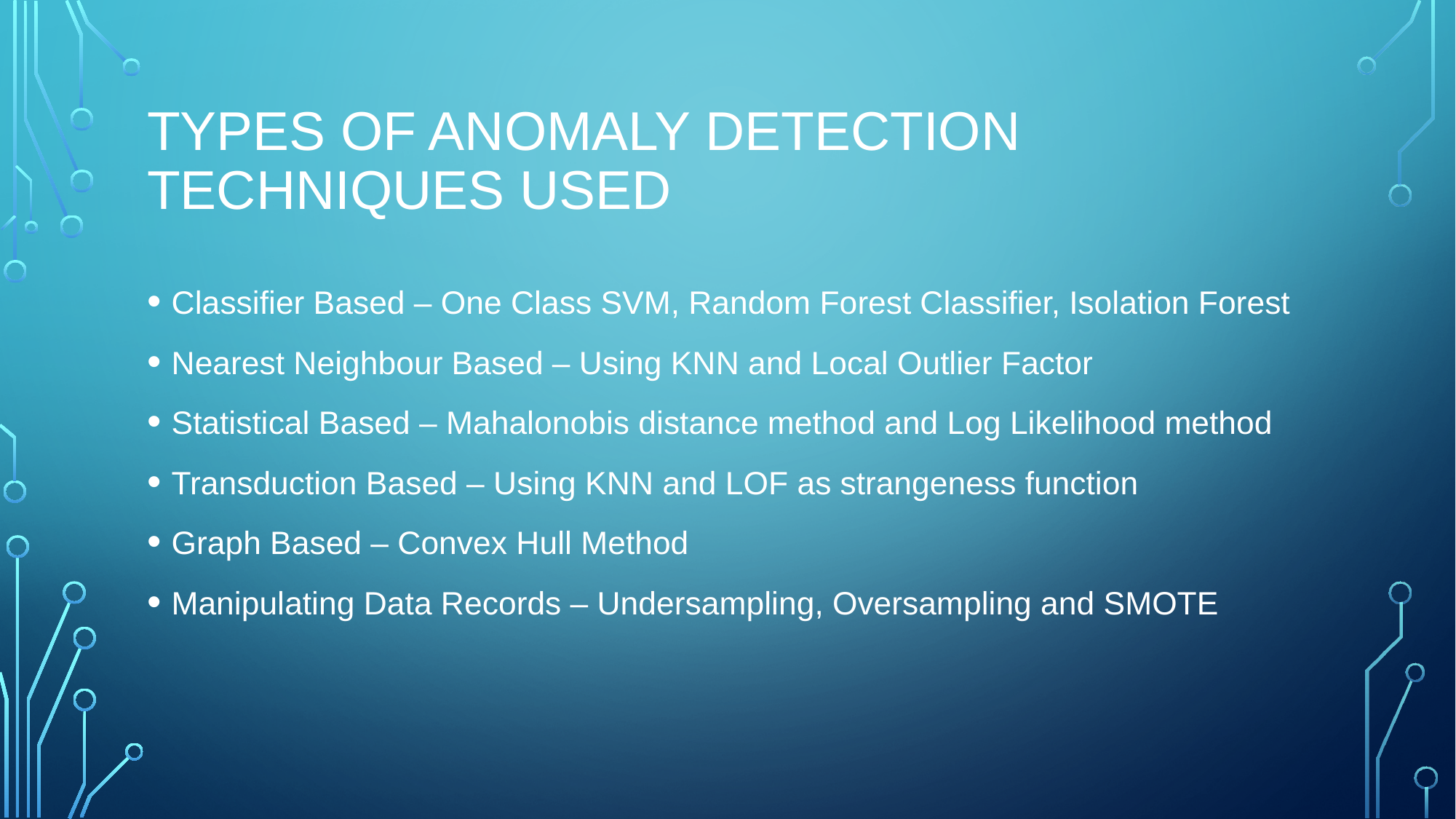

# TYPES OF ANOMALY DETECTION TECHNIQUES USED
Classifier Based – One Class SVM, Random Forest Classifier, Isolation Forest
Nearest Neighbour Based – Using KNN and Local Outlier Factor
Statistical Based – Mahalonobis distance method and Log Likelihood method
Transduction Based – Using KNN and LOF as strangeness function
Graph Based – Convex Hull Method
Manipulating Data Records – Undersampling, Oversampling and SMOTE